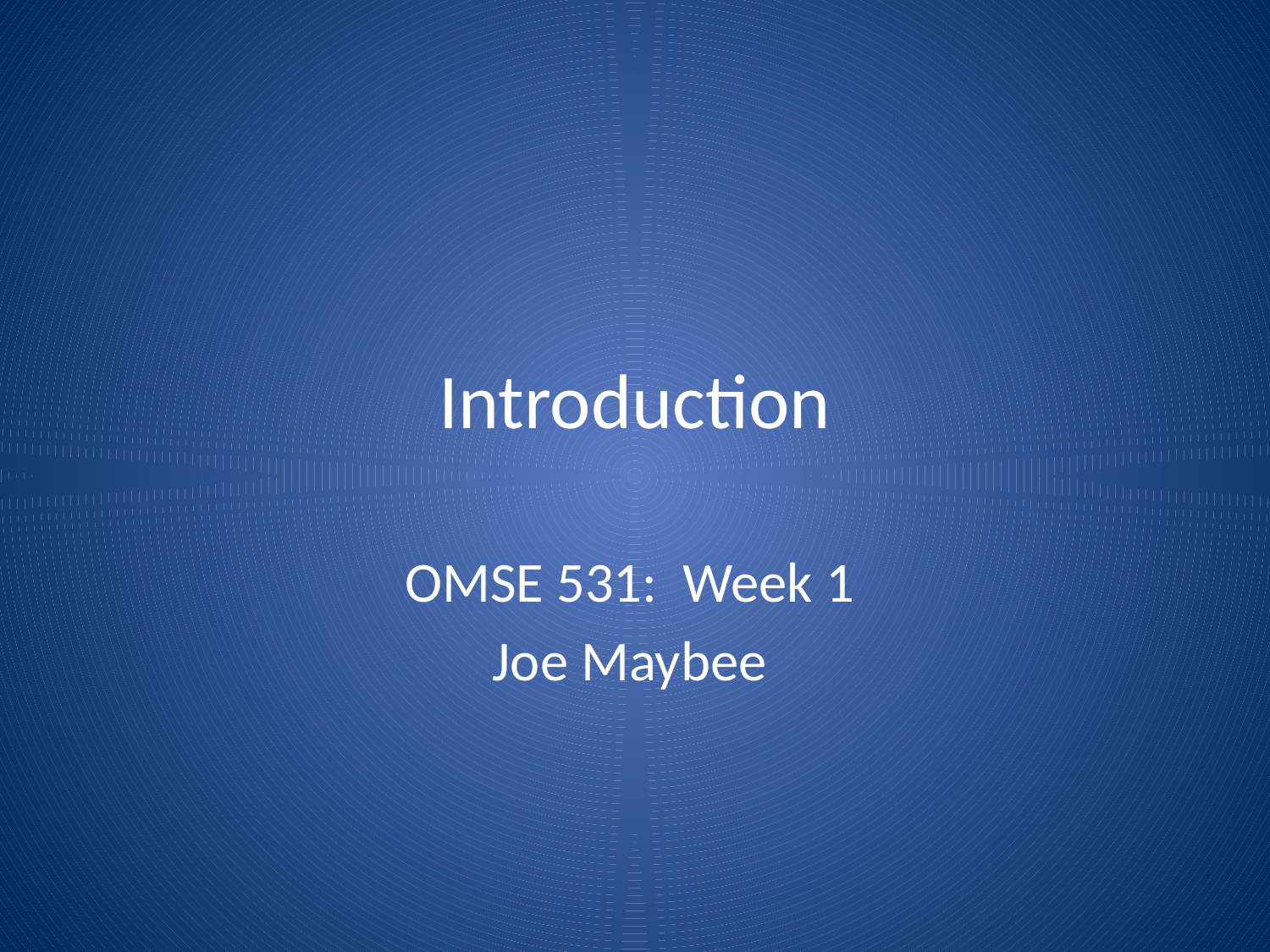

# Introduction
OMSE 531:  Week 1
Joe Maybee